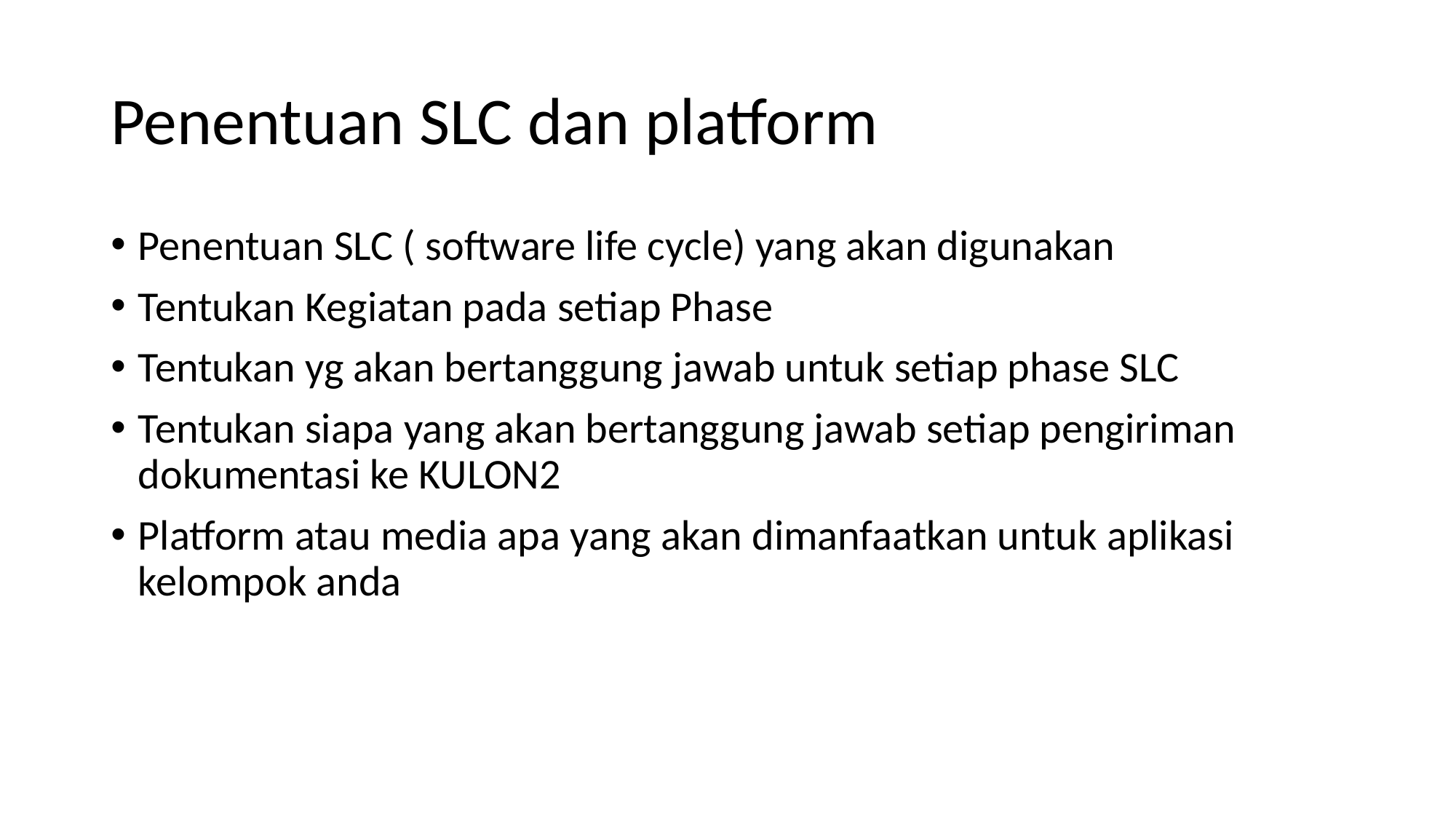

# Penentuan SLC dan platform
Penentuan SLC ( software life cycle) yang akan digunakan
Tentukan Kegiatan pada setiap Phase
Tentukan yg akan bertanggung jawab untuk setiap phase SLC
Tentukan siapa yang akan bertanggung jawab setiap pengiriman dokumentasi ke KULON2
Platform atau media apa yang akan dimanfaatkan untuk aplikasi kelompok anda